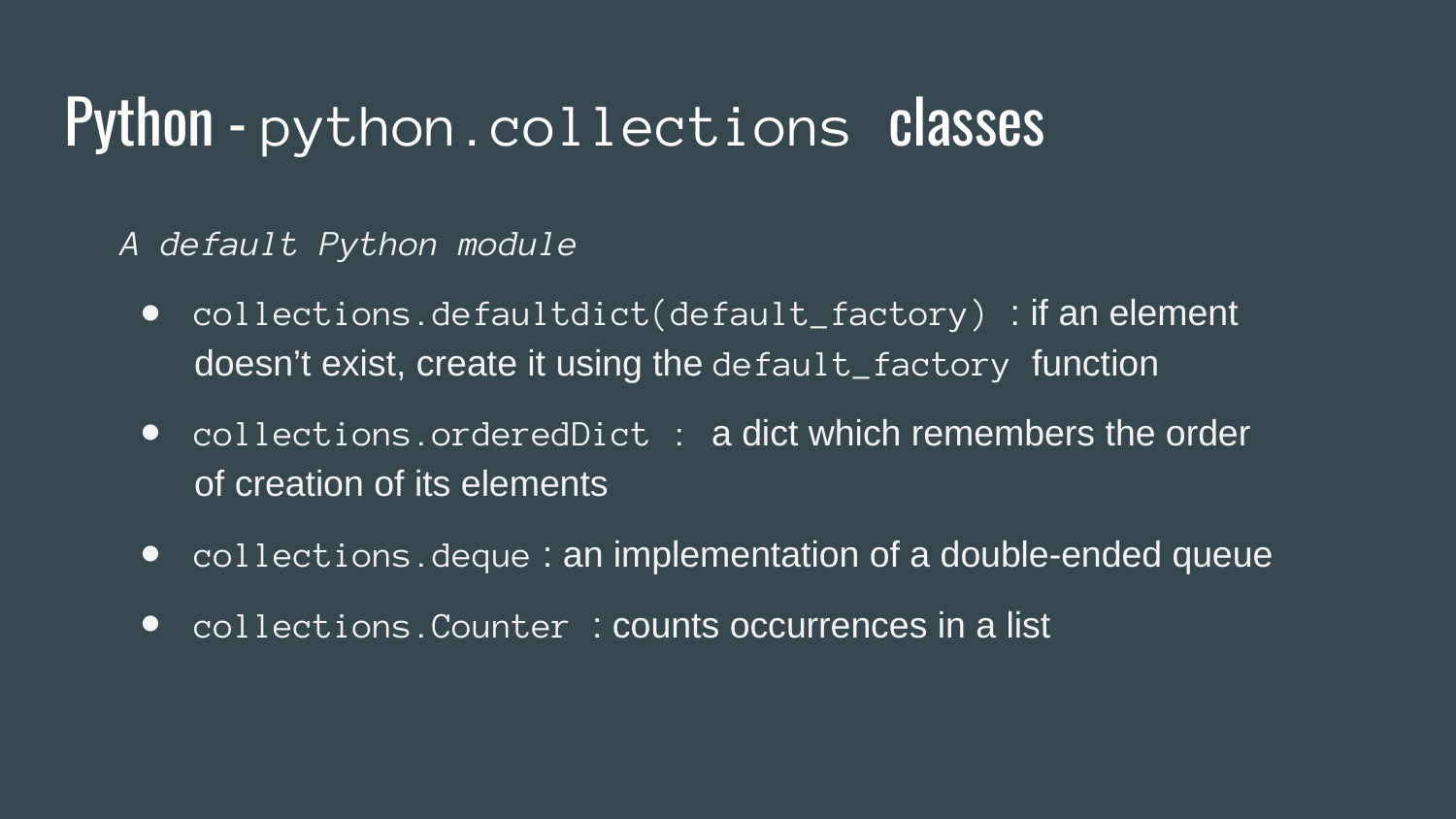

# Python - python.collections classes
A default Python module
collections.defaultdict(default_factory) : if an element doesn’t exist, create it using the default_factory function
collections.orderedDict : a dict which remembers the order of creation of its elements
collections.deque : an implementation of a double-ended queue
collections.Counter : counts occurrences in a list